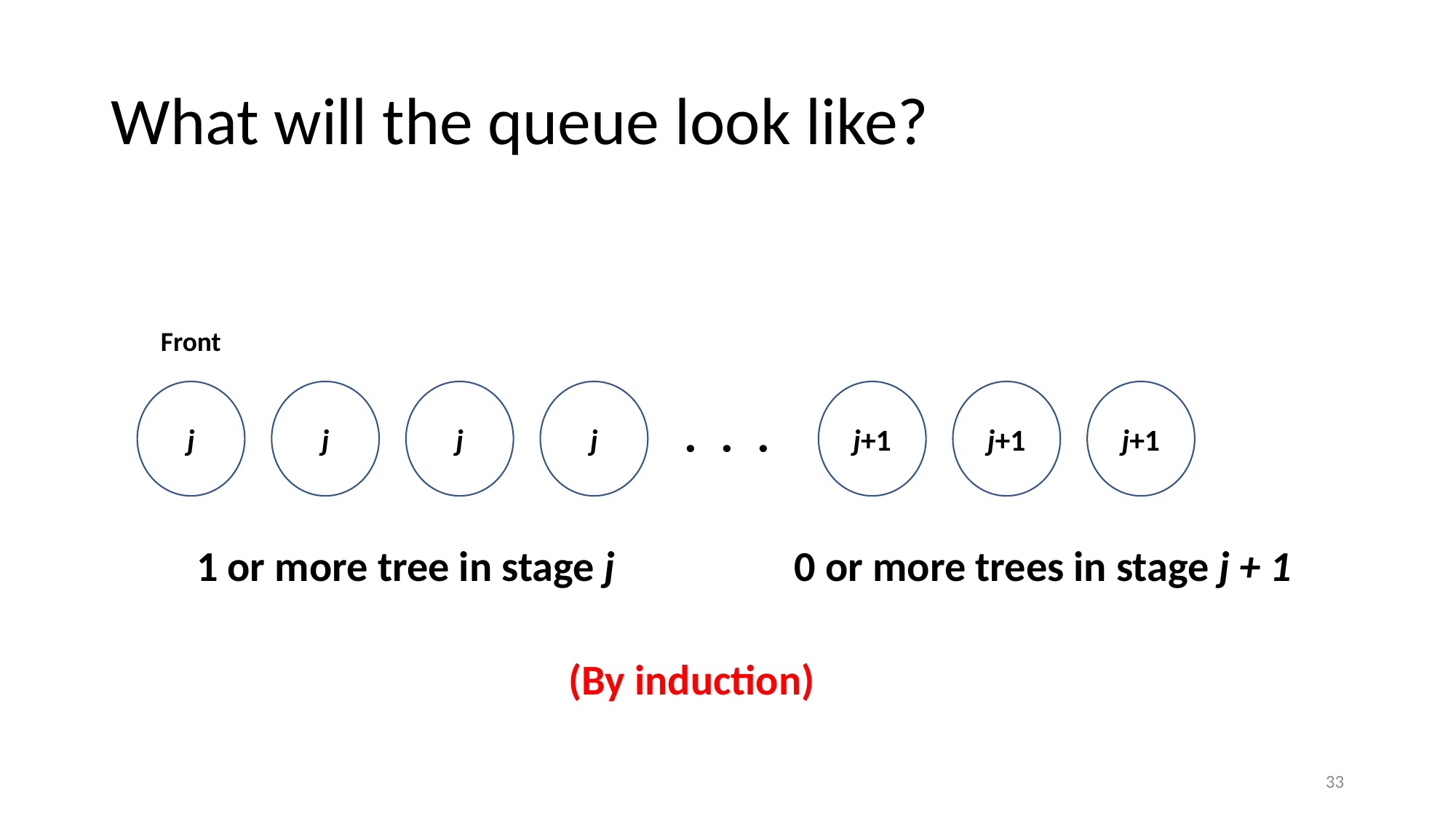

# What will the queue look like?
Front
j+1
j+1
j+1
j
j
j
j
．．．
1 or more tree in stage j
0 or more trees in stage j + 1
(By induction)
33